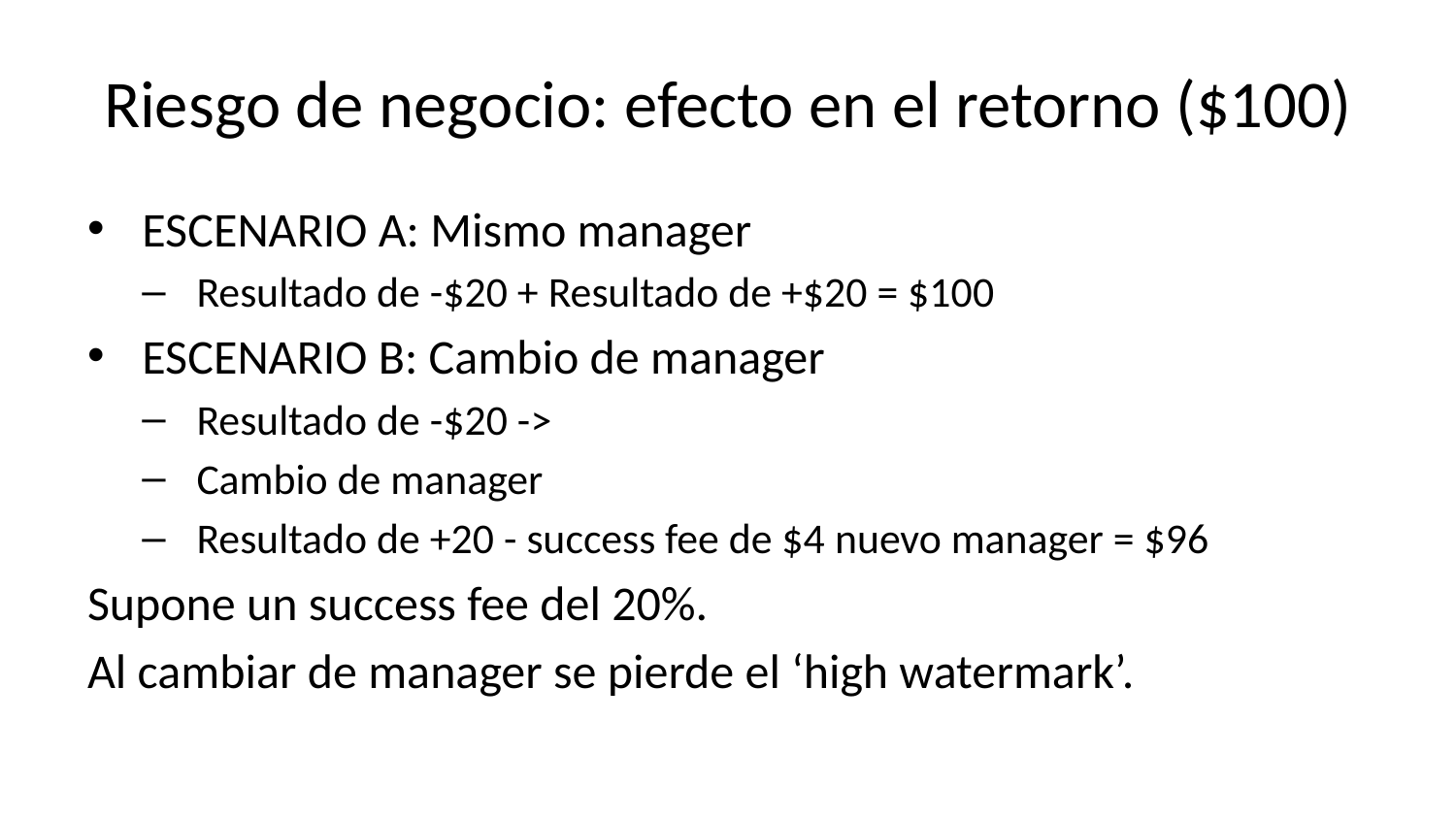

# Riesgo de negocio: efecto en el retorno ($100)
ESCENARIO A: Mismo manager
Resultado de -$20 + Resultado de +$20 = $100
ESCENARIO B: Cambio de manager
Resultado de -$20 ->
Cambio de manager
Resultado de +20 - success fee de $4 nuevo manager = $96
Supone un success fee del 20%.
Al cambiar de manager se pierde el ‘high watermark’.